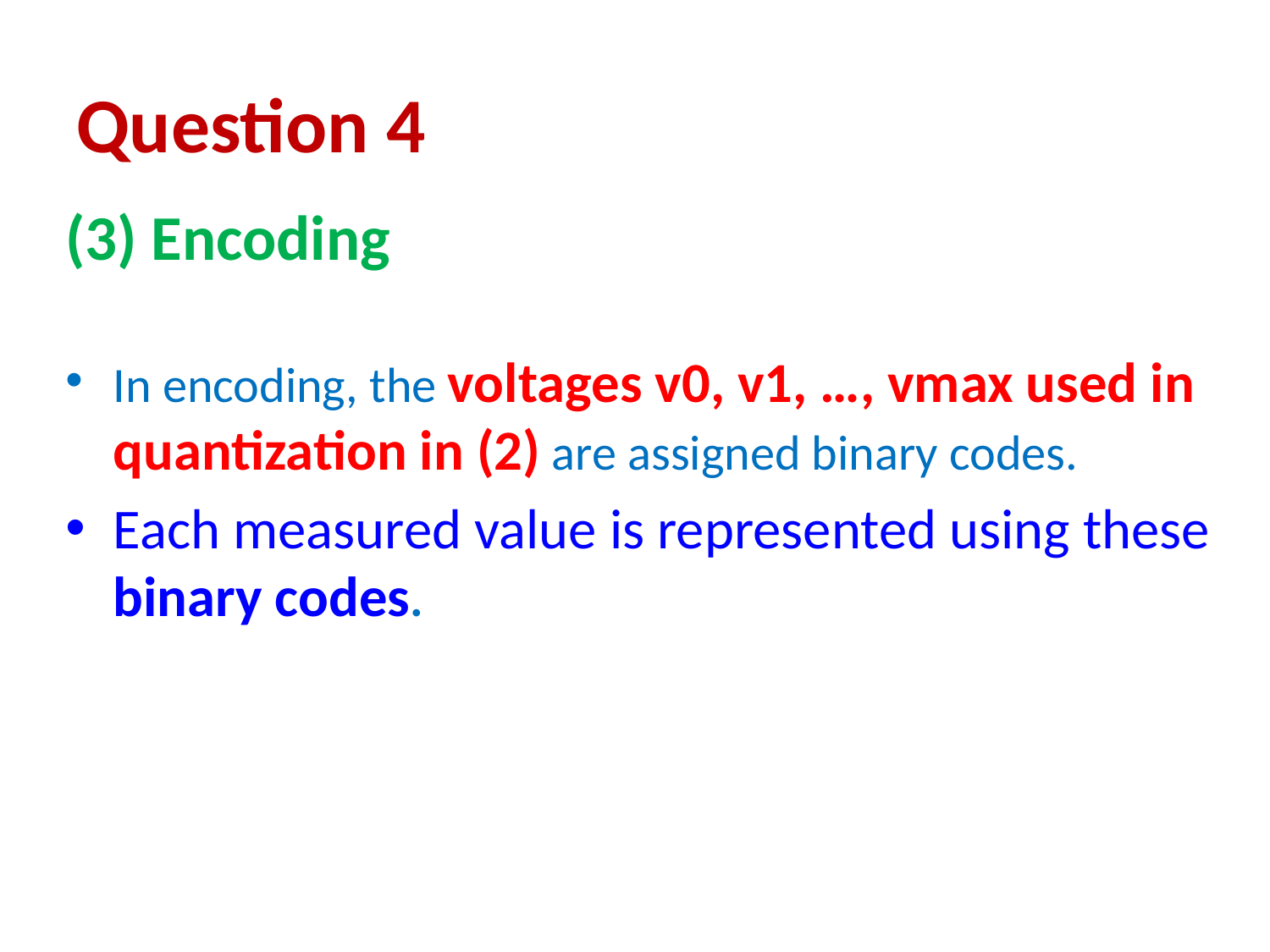

# Question 4
(3) Encoding

In encoding, the voltages v0, v1, …, vmax used in quantization in (2) are assigned binary codes.
Each measured value is represented using these binary codes.